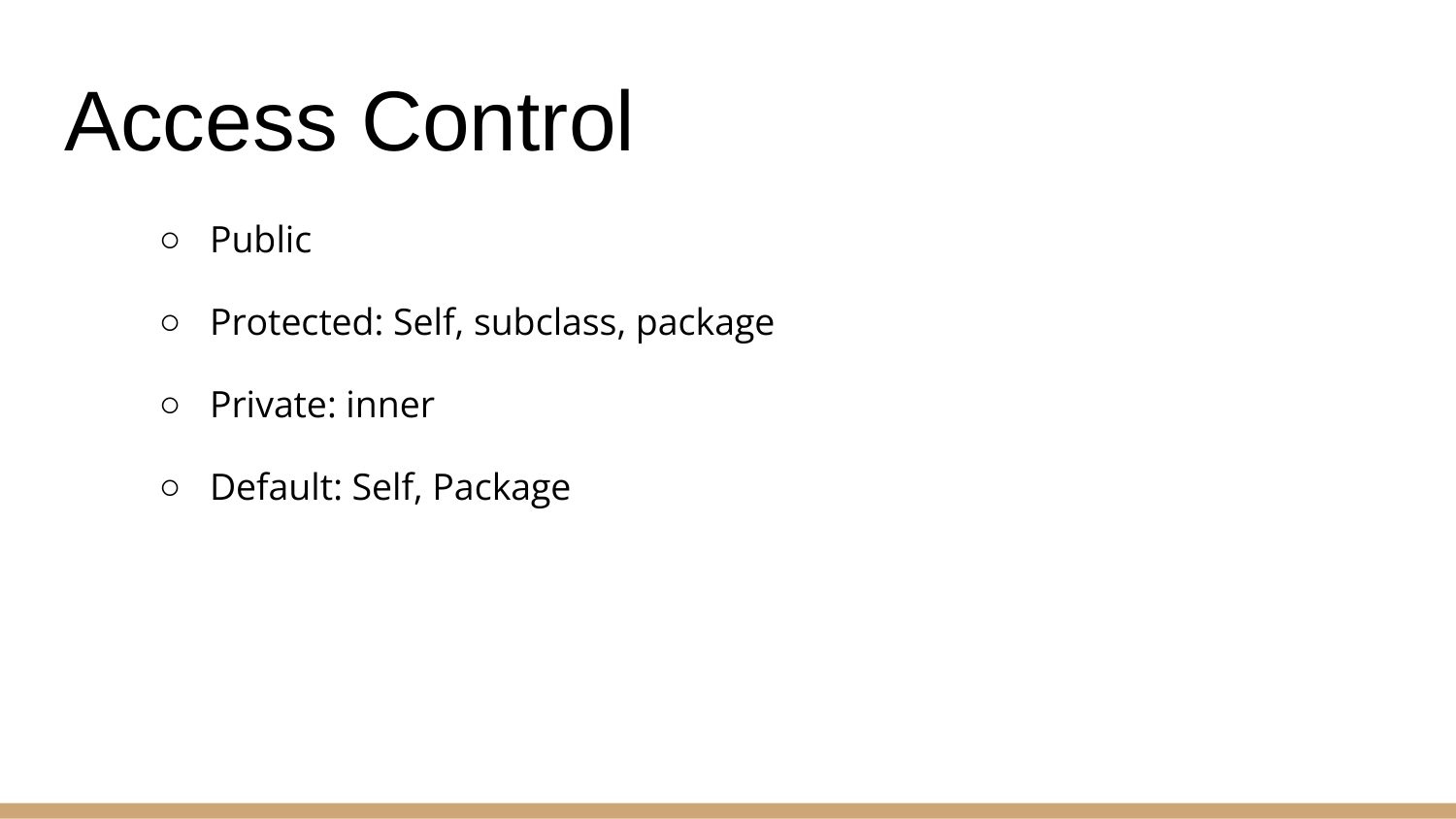

# Access Control
Public
Protected: Self, subclass, package
Private: inner
Default: Self, Package